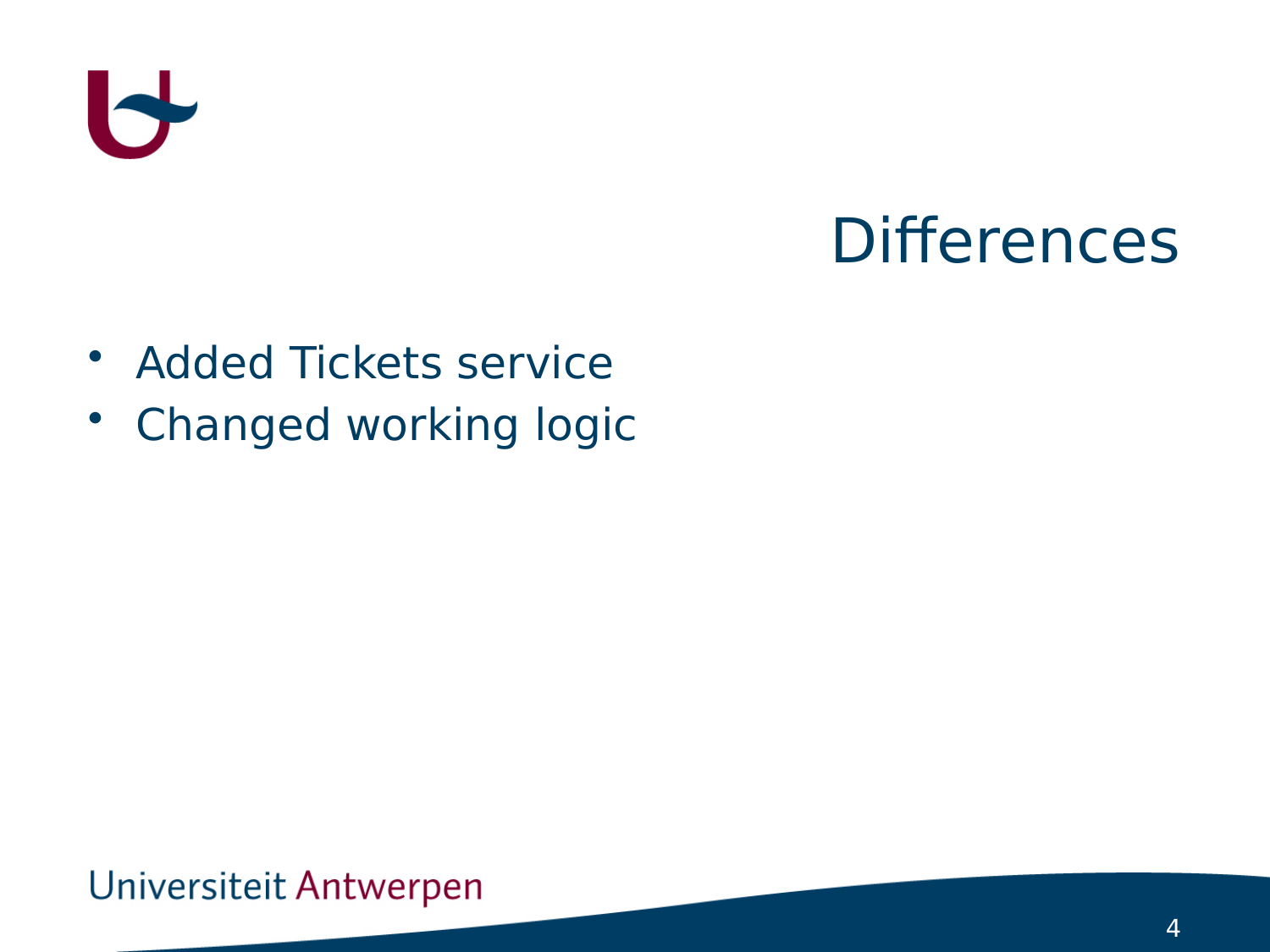

# Differences
Added Tickets service
Changed working logic